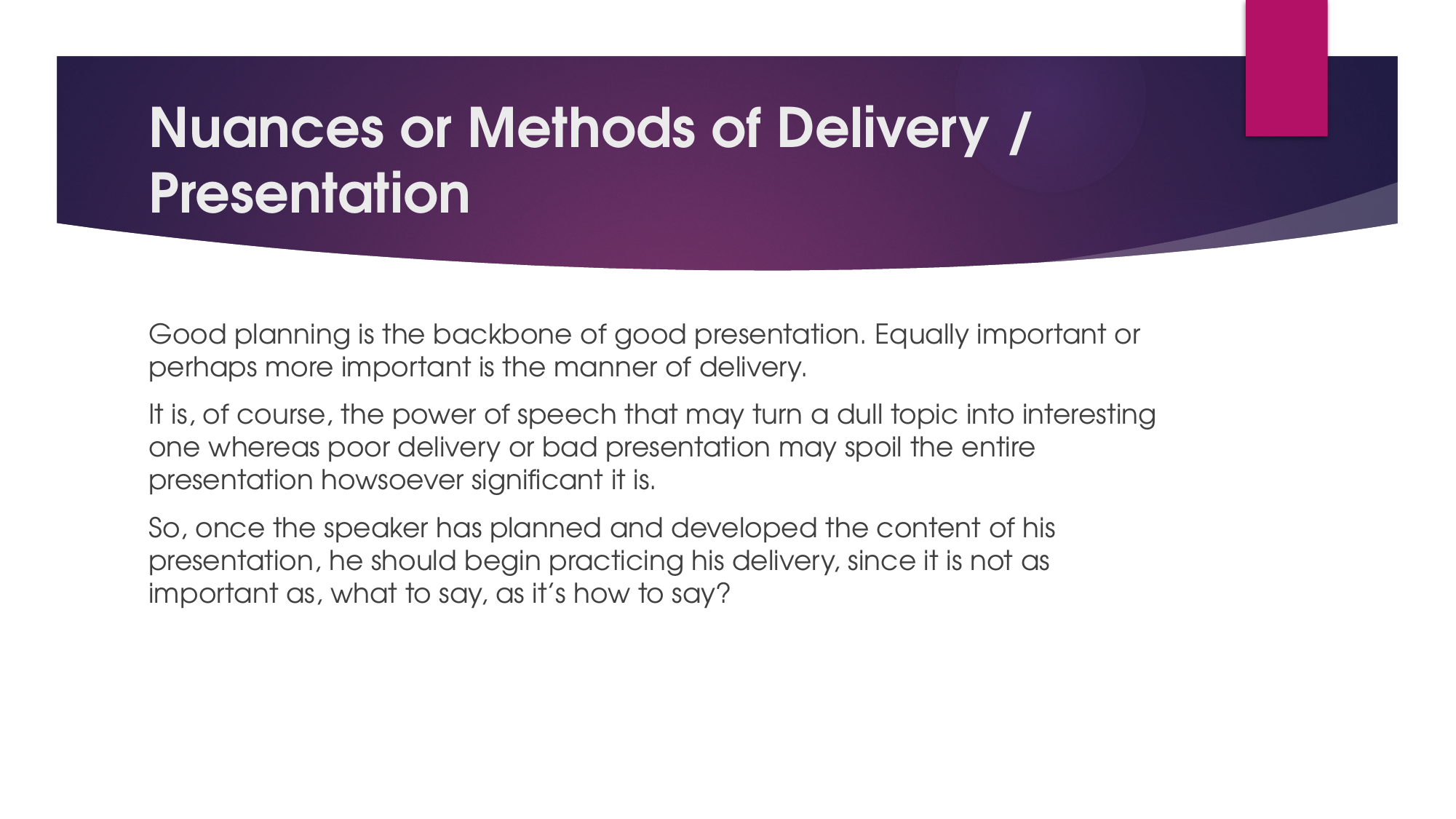

# Nuances or Methods of Delivery / Presentation
Good planning is the backbone of good presentation. Equally important or perhaps more important is the manner of delivery.
It is, of course, the power of speech that may turn a dull topic into interesting one whereas poor delivery or bad presentation may spoil the entire presentation howsoever significant it is.
So, once the speaker has planned and developed the content of his presentation, he should begin practicing his delivery, since it is not as important as, what to say, as it’s how to say?